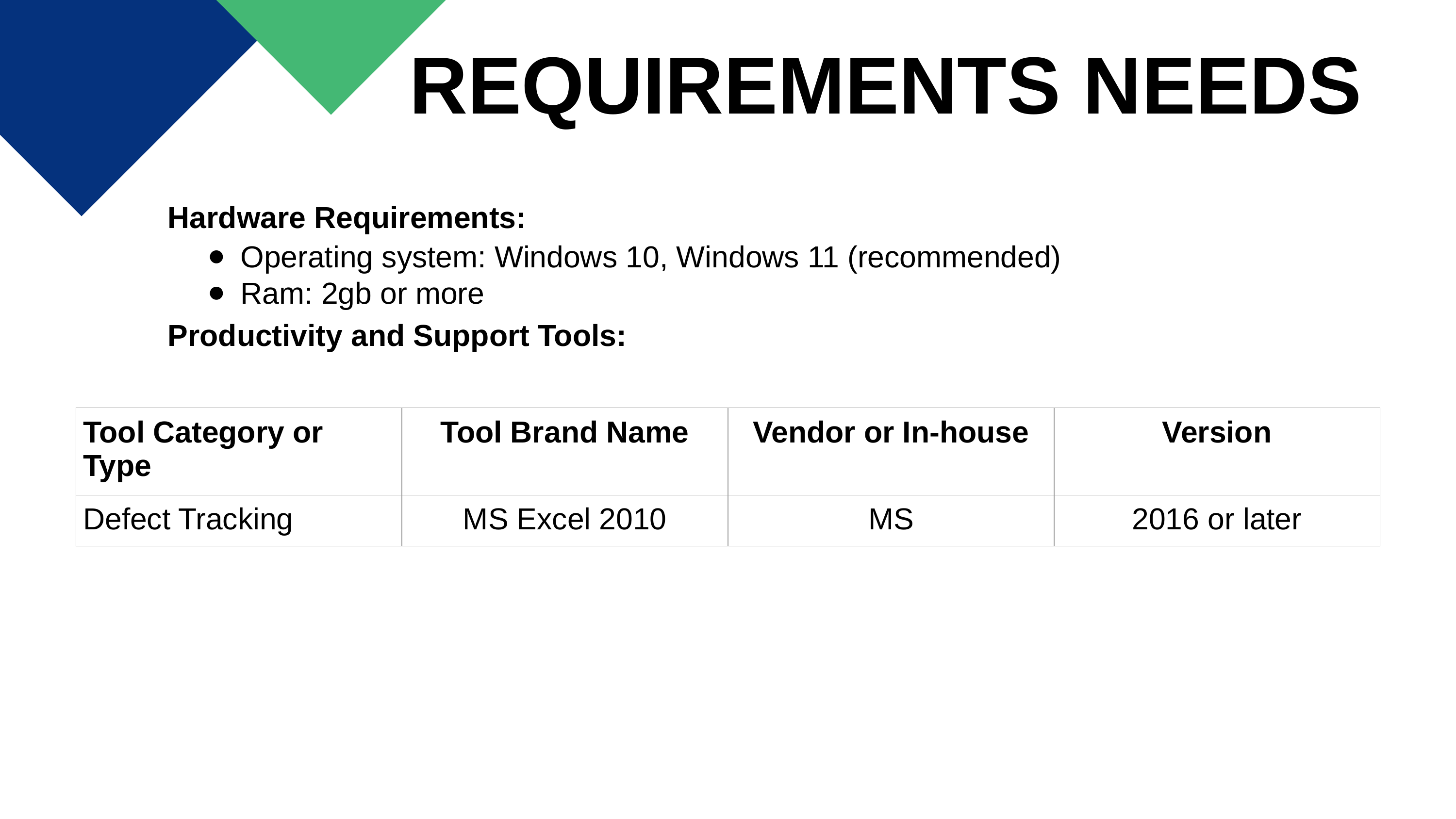

REQUIREMENTS NEEDS
# Hardware Requirements:
Operating system: Windows 10, Windows 11 (recommended)
Ram: 2gb or more
Productivity and Support Tools:

| Tool Category or Type | Tool Brand Name | Vendor or In-house | Version |
| --- | --- | --- | --- |
| Defect Tracking | MS Excel 2010 | MS | 2016 or later |